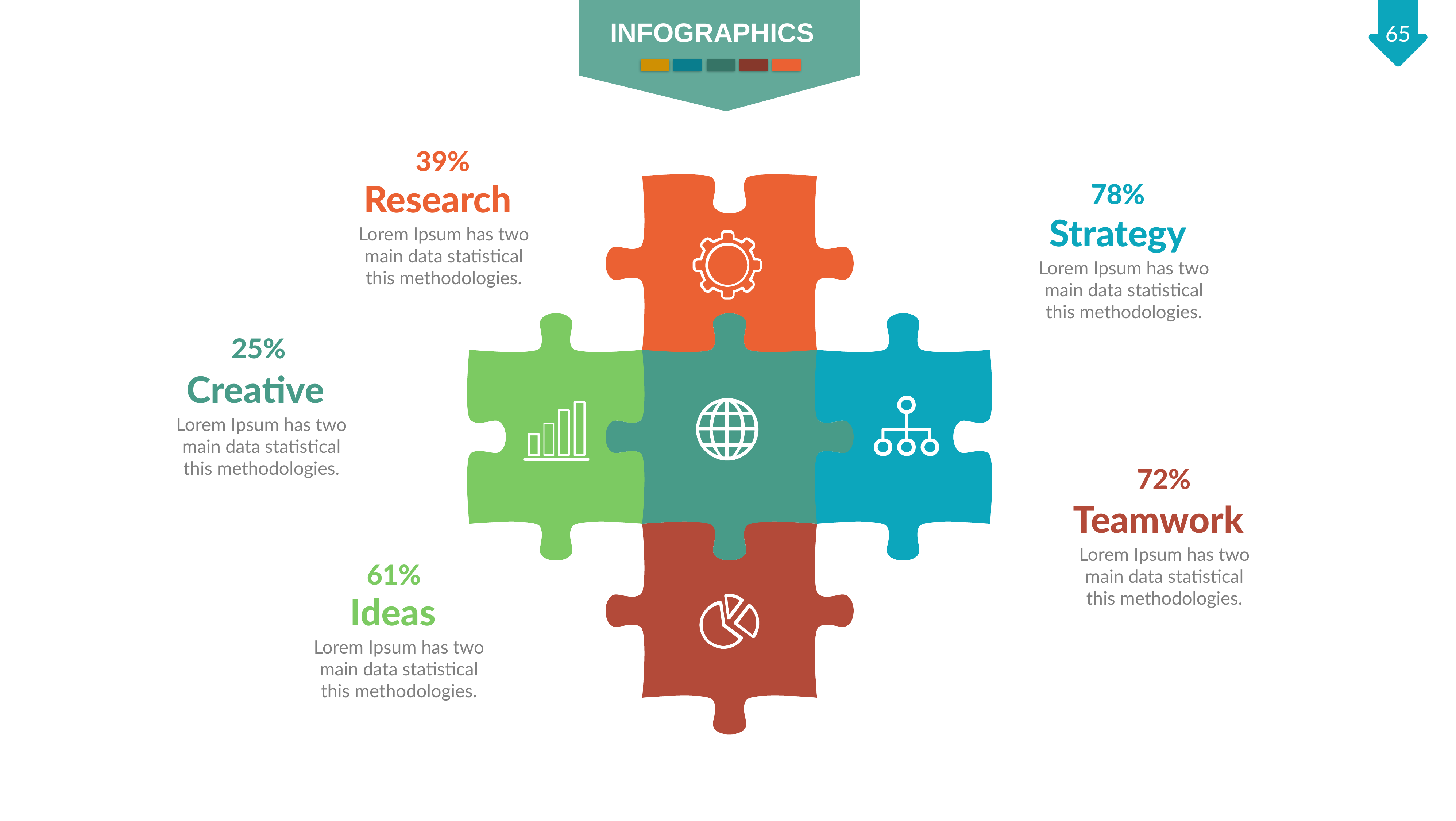

INFOGRAPHICS

39%
Research
Lorem Ipsum has two main data statistical this methodologies.

78%
Strategy
Lorem Ipsum has two main data statistical this methodologies.

25%
Creative
Lorem Ipsum has two main data statistical this methodologies.
72%
Teamwork
Lorem Ipsum has two main data statistical this methodologies.

61%
Ideas
Lorem Ipsum has two main data statistical this methodologies.